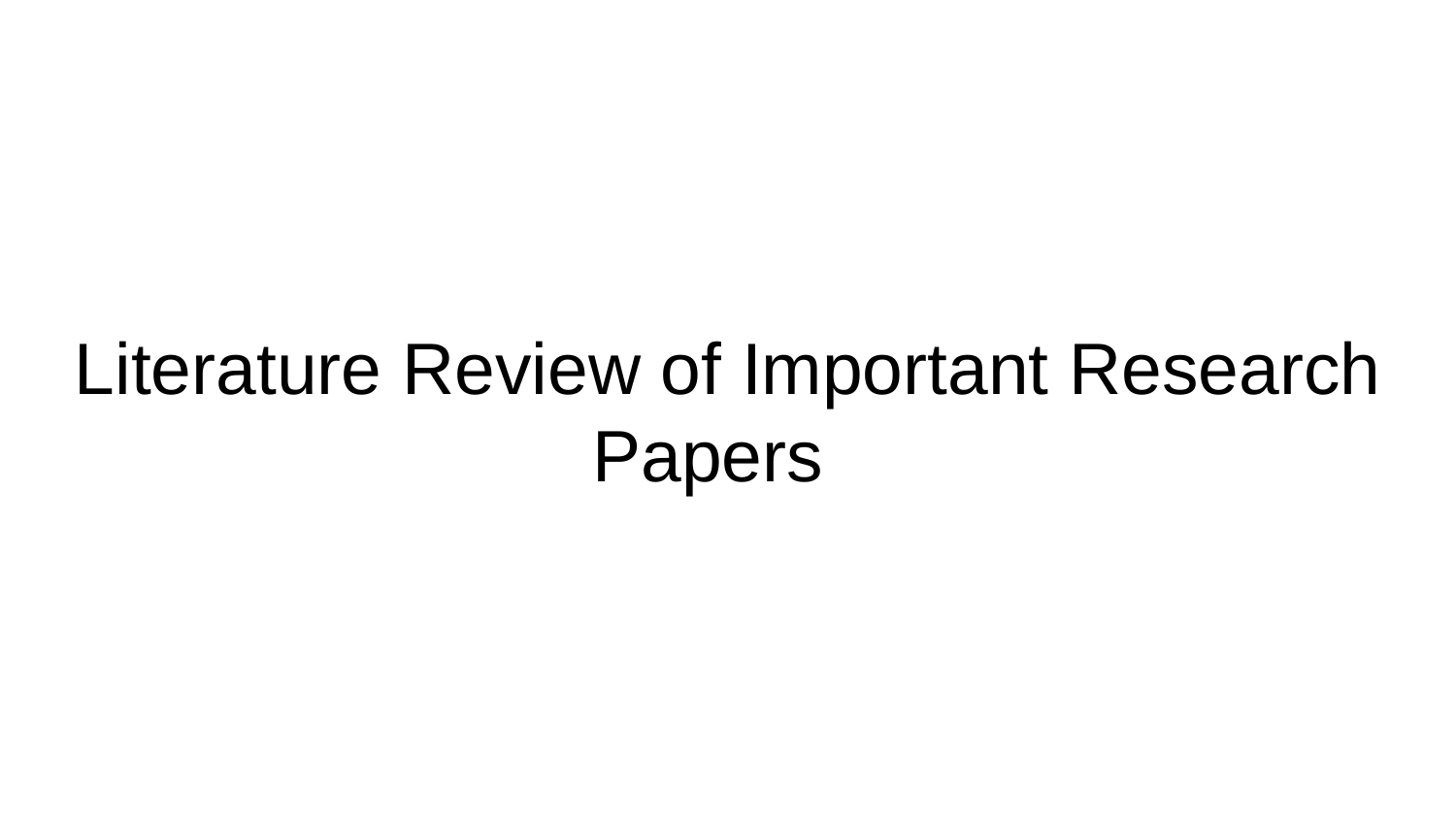

# Literature Review of Important Research Papers